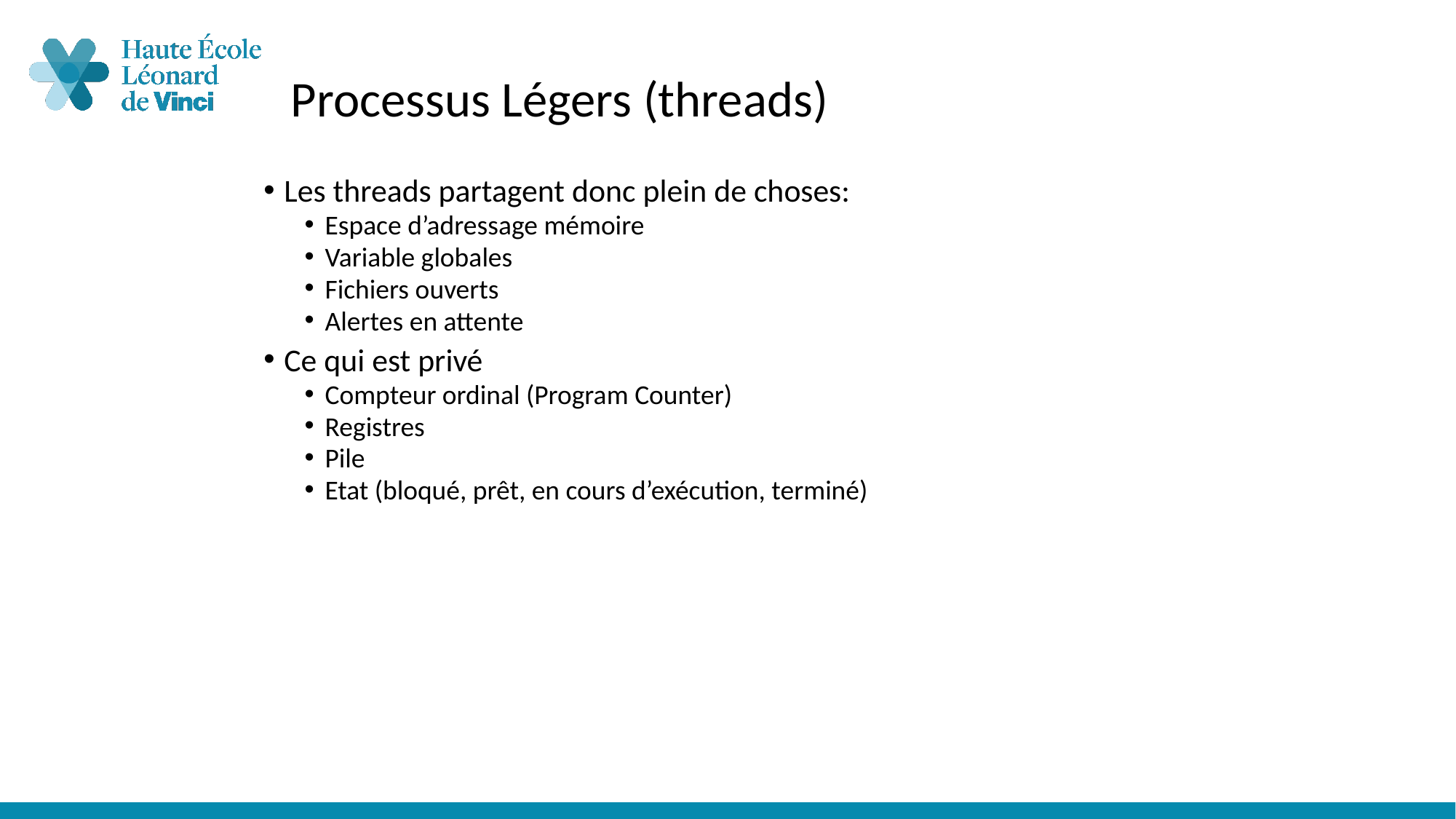

# Processus Légers (threads)
Les threads partagent donc plein de choses:
Espace d’adressage mémoire
Variable globales
Fichiers ouverts
Alertes en attente
Ce qui est privé
Compteur ordinal (Program Counter)
Registres
Pile
Etat (bloqué, prêt, en cours d’exécution, terminé)